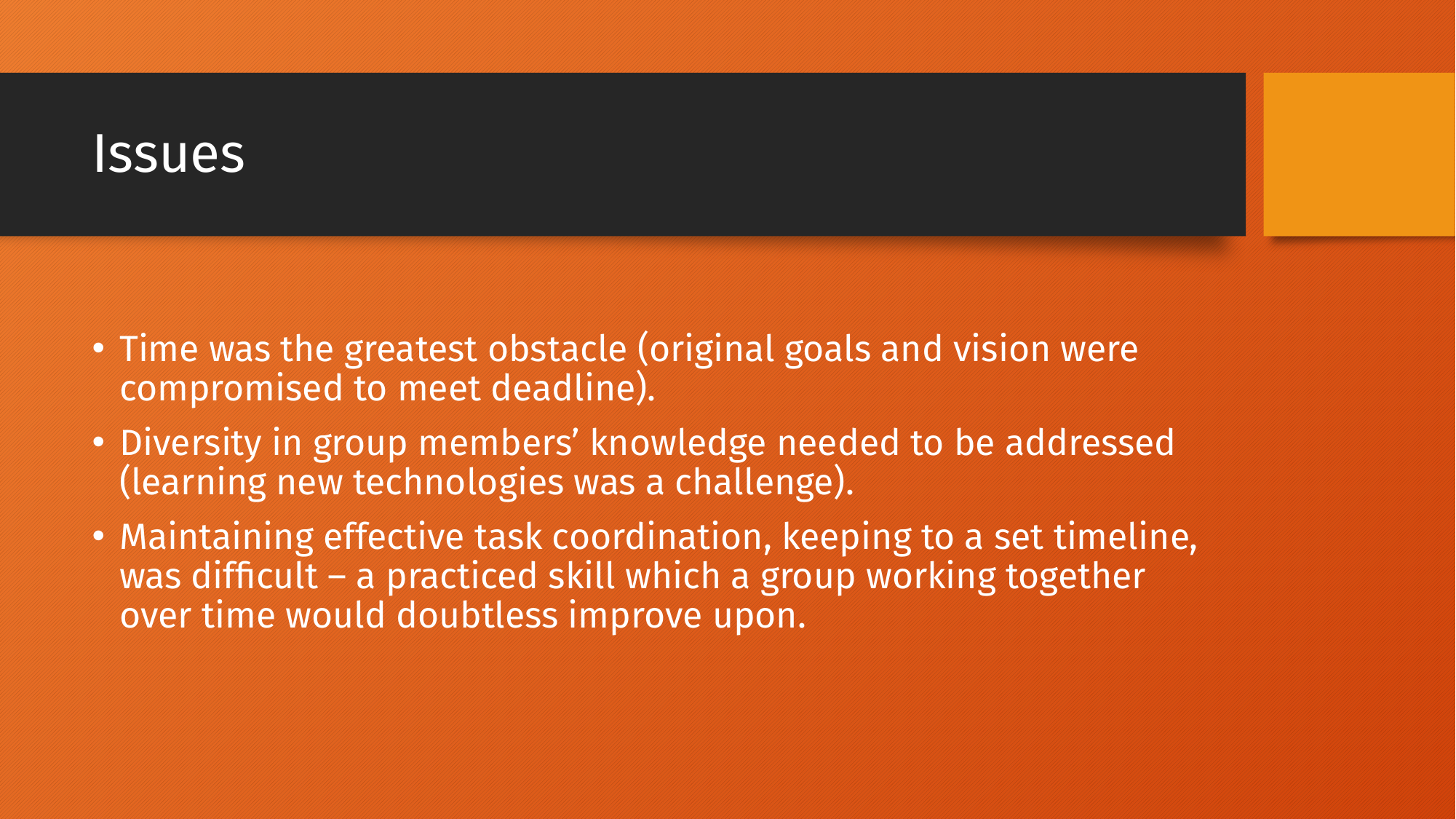

# Issues
Time was the greatest obstacle (original goals and vision were compromised to meet deadline).
Diversity in group members’ knowledge needed to be addressed (learning new technologies was a challenge).
Maintaining effective task coordination, keeping to a set timeline, was difficult – a practiced skill which a group working together over time would doubtless improve upon.